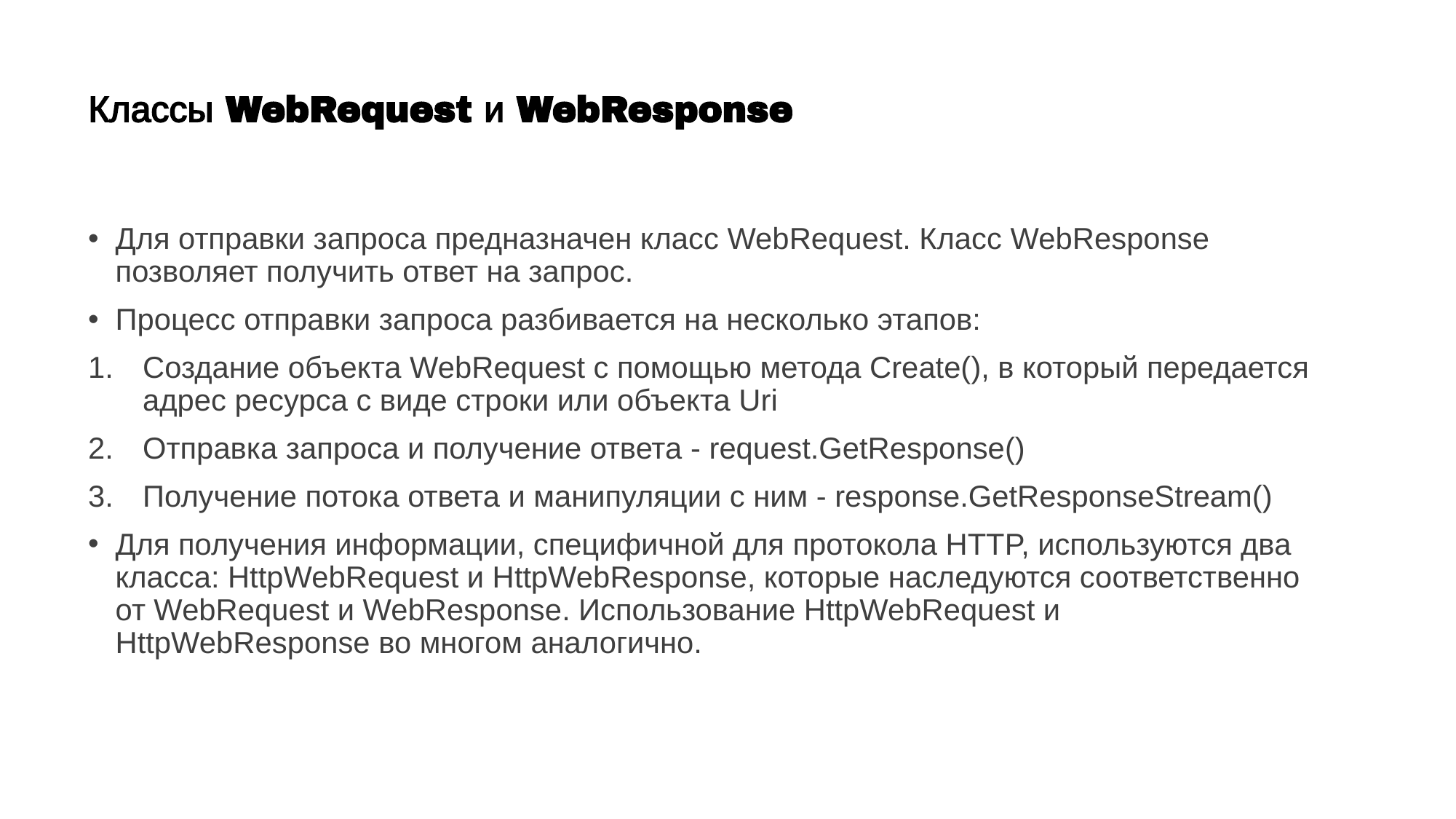

# Классы WebRequest и WebResponse
Для отправки запроса предназначен класс WebRequest. Класс WebResponse позволяет получить ответ на запрос.
Процесс отправки запроса разбивается на несколько этапов:
Создание объекта WebRequest с помощью метода Create(), в который передается адрес ресурса с виде строки или объекта Uri
Отправка запроса и получение ответа - request.GetResponse()
Получение потока ответа и манипуляции с ним - response.GetResponseStream()
Для получения информации, специфичной для протокола HTTP, используются два класса: HttpWebRequest и HttpWebResponse, которые наследуются соответственно от WebRequest и WebResponse. Использование HttpWebRequest и HttpWebResponse во многом аналогично.